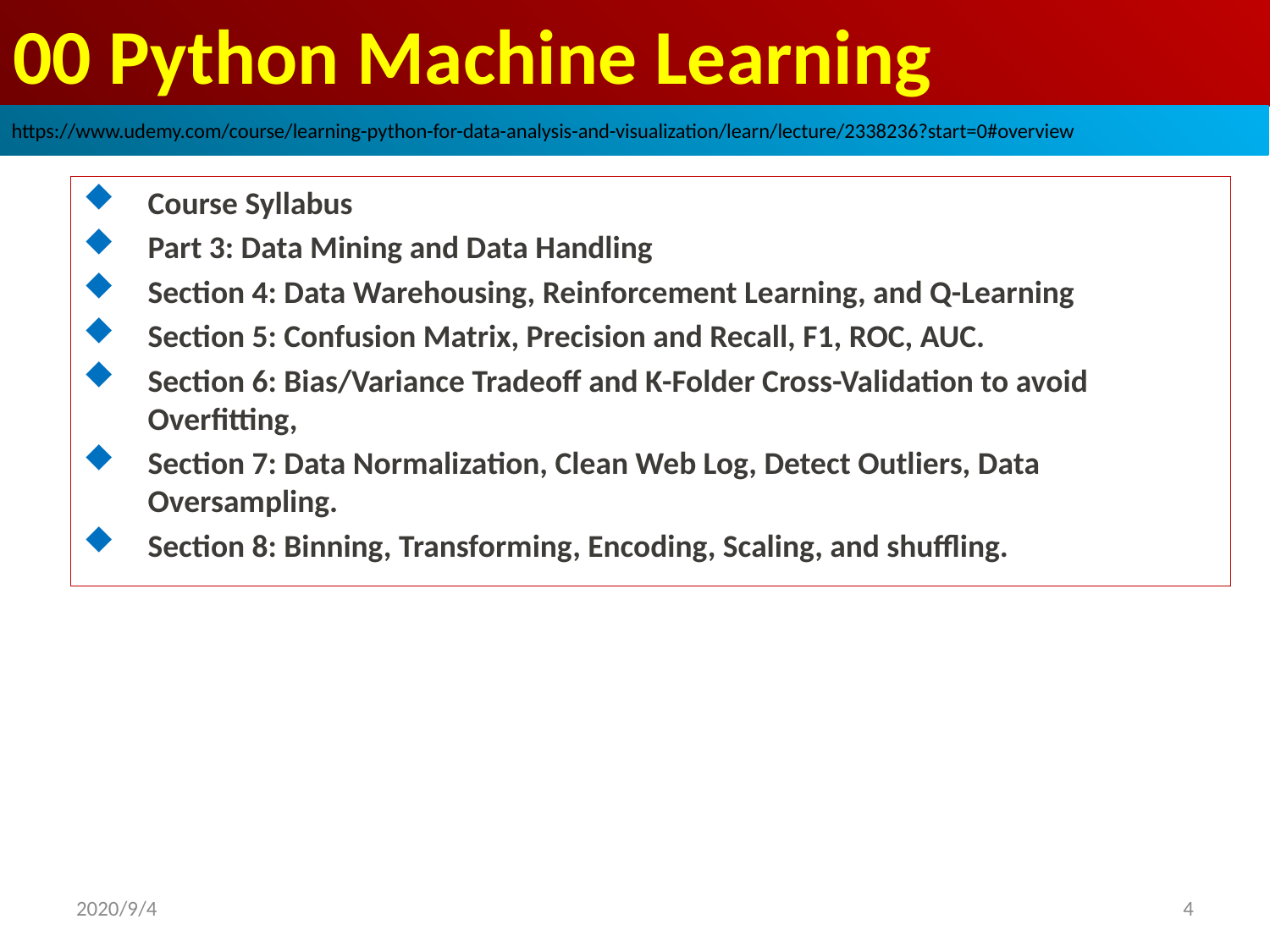

# 00 Python Machine Learning
https://www.udemy.com/course/learning-python-for-data-analysis-and-visualization/learn/lecture/2338236?start=0#overview
Course Syllabus
Part 3: Data Mining and Data Handling
Section 4: Data Warehousing, Reinforcement Learning, and Q-Learning
Section 5: Confusion Matrix, Precision and Recall, F1, ROC, AUC.
Section 6: Bias/Variance Tradeoff and K-Folder Cross-Validation to avoid Overfitting,
Section 7: Data Normalization, Clean Web Log, Detect Outliers, Data Oversampling.
Section 8: Binning, Transforming, Encoding, Scaling, and shuffling.
4
2020/9/4